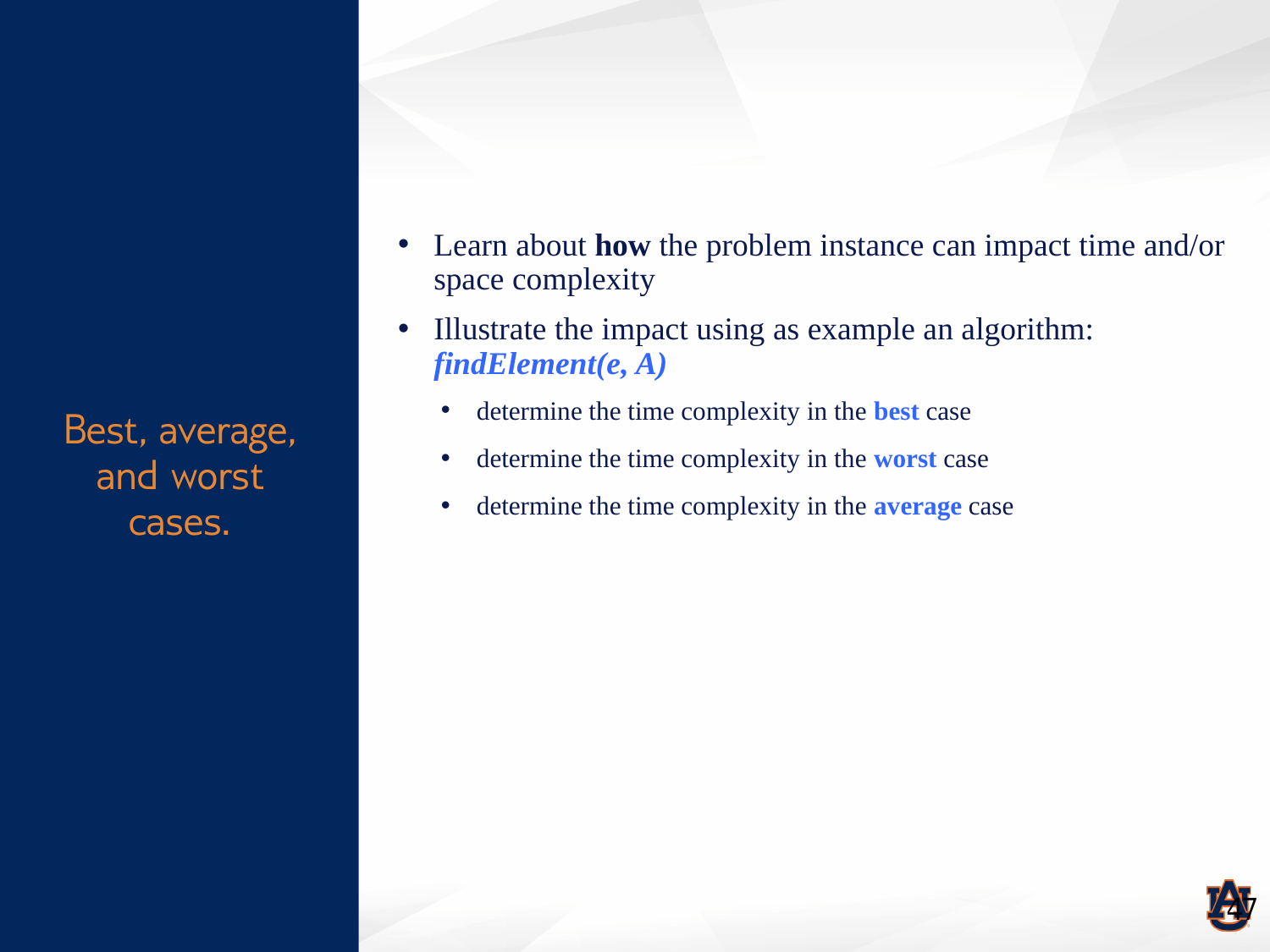

# Best, average, and worst cases.

Learn about how the problem instance can impact time and/or space complexity
Illustrate the impact using as example an algorithm:  findElement(e, A)
determine the time complexity in the best case
determine the time complexity in the worst case
determine the time complexity in the average case

47